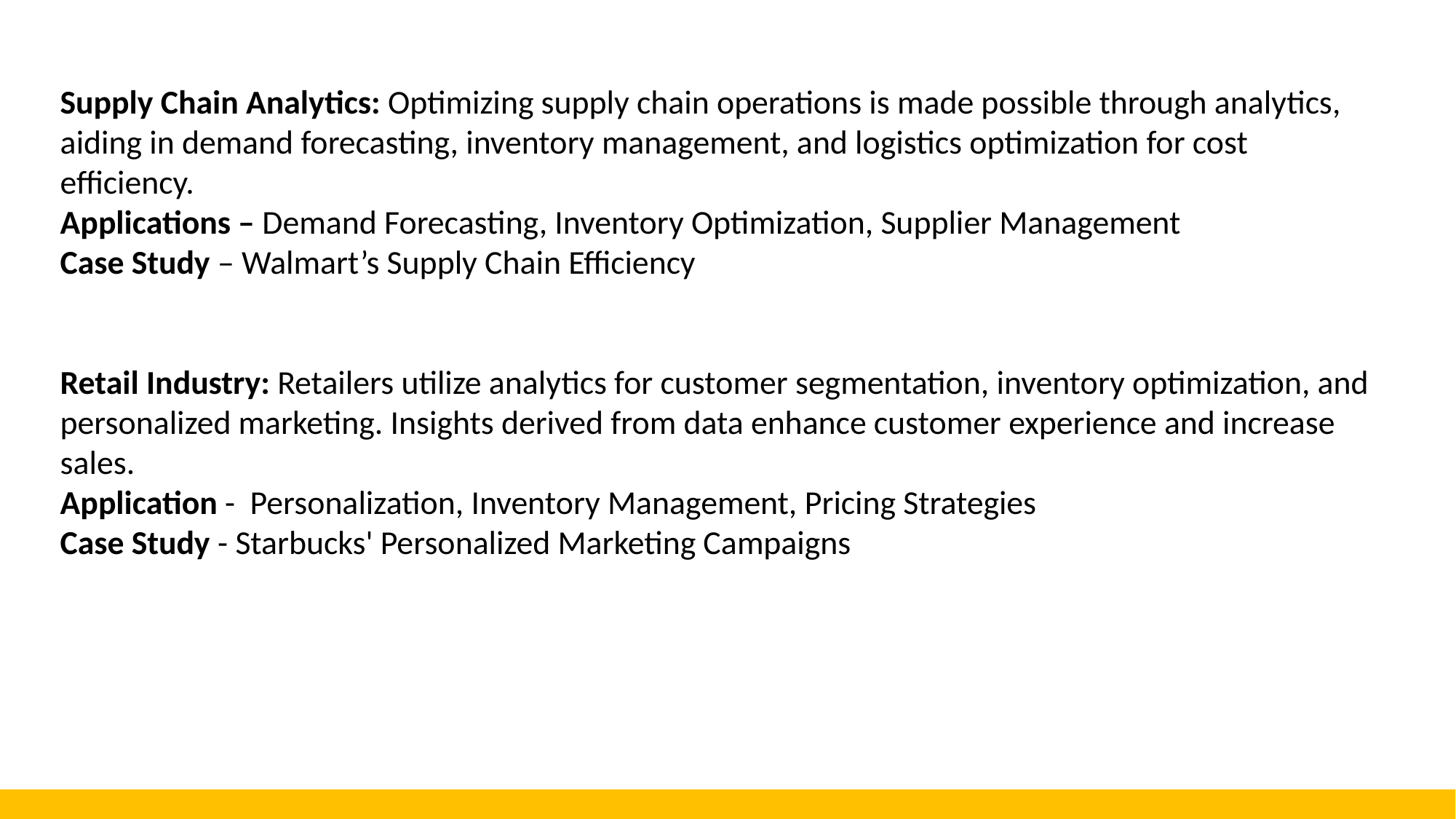

Supply Chain Analytics: Optimizing supply chain operations is made possible through analytics, aiding in demand forecasting, inventory management, and logistics optimization for cost efficiency.
Applications – Demand Forecasting, Inventory Optimization, Supplier Management
Case Study – Walmart’s Supply Chain Efficiency

Retail Industry: Retailers utilize analytics for customer segmentation, inventory optimization, and personalized marketing. Insights derived from data enhance customer experience and increase sales.
Application -  Personalization, Inventory Management, Pricing Strategies
Case Study - Starbucks' Personalized Marketing Campaigns